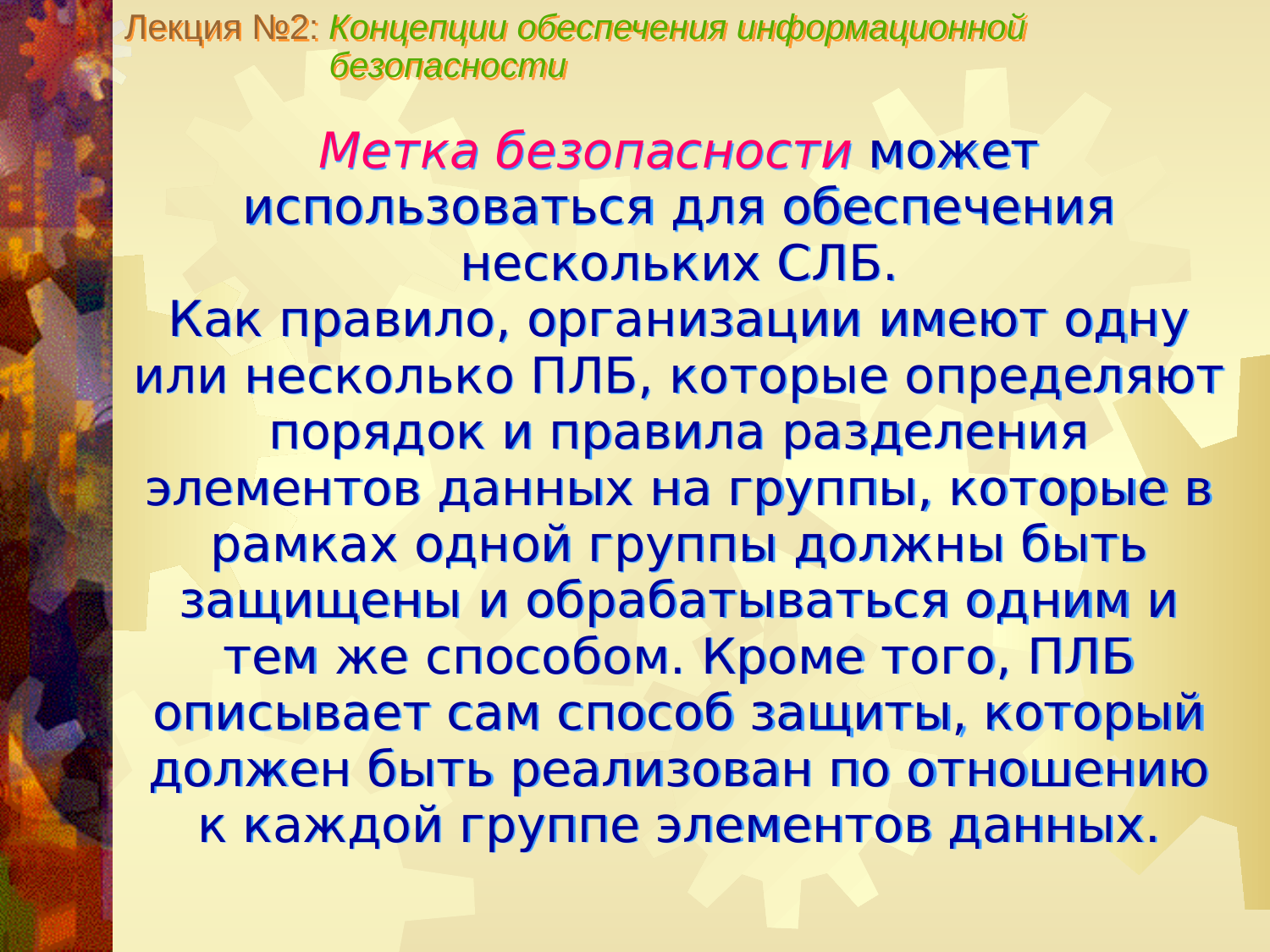

Лекция №2: Концепции обеспечения информационной
                       безопасности
Метка безопасности может использоваться для обеспечения нескольких СЛБ.
Как правило, организации имеют одну или несколько ПЛБ, которые определяют порядок и правила разделения элементов данных на группы, которые в рамках одной группы должны быть защищены и обрабатываться одним и тем же способом. Кроме того, ПЛБ описывает сам способ защиты, который должен быть реализован по отношению к каждой группе элементов данных.